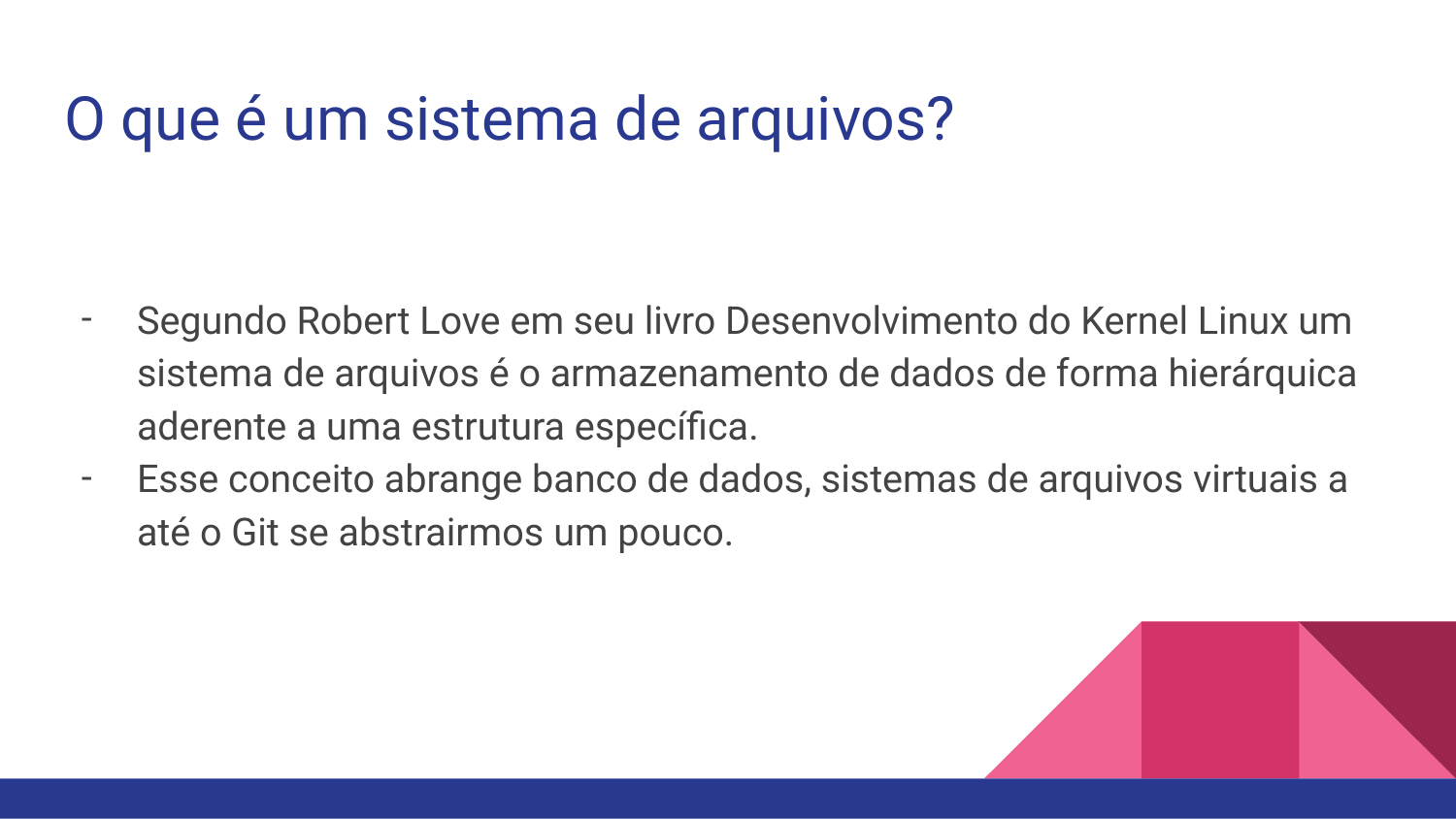

# O que é um sistema de arquivos?

Segundo Robert Love em seu livro Desenvolvimento do Kernel Linux um sistema de arquivos é o armazenamento de dados de forma hierárquica aderente a uma estrutura específica.
Esse conceito abrange banco de dados, sistemas de arquivos virtuais a até o Git se abstrairmos um pouco.